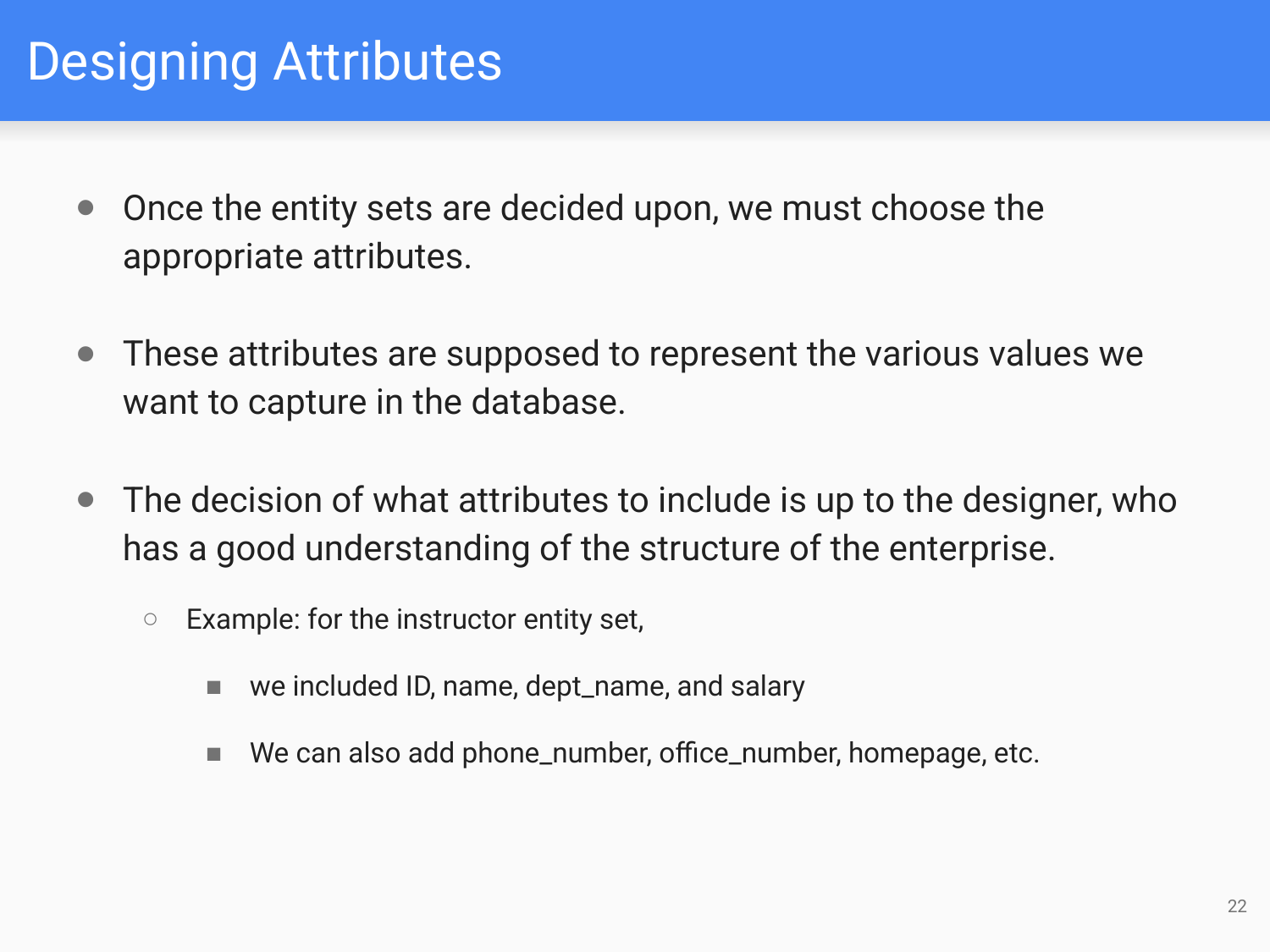

# Designing Attributes
Once the entity sets are decided upon, we must choose the appropriate attributes.

These attributes are supposed to represent the various values we want to capture in the database.

The decision of what attributes to include is up to the designer, who has a good understanding of the structure of the enterprise.
Example: for the instructor entity set,
we included ID, name, dept_name, and salary
We can also add phone_number, office_number, homepage, etc.

22